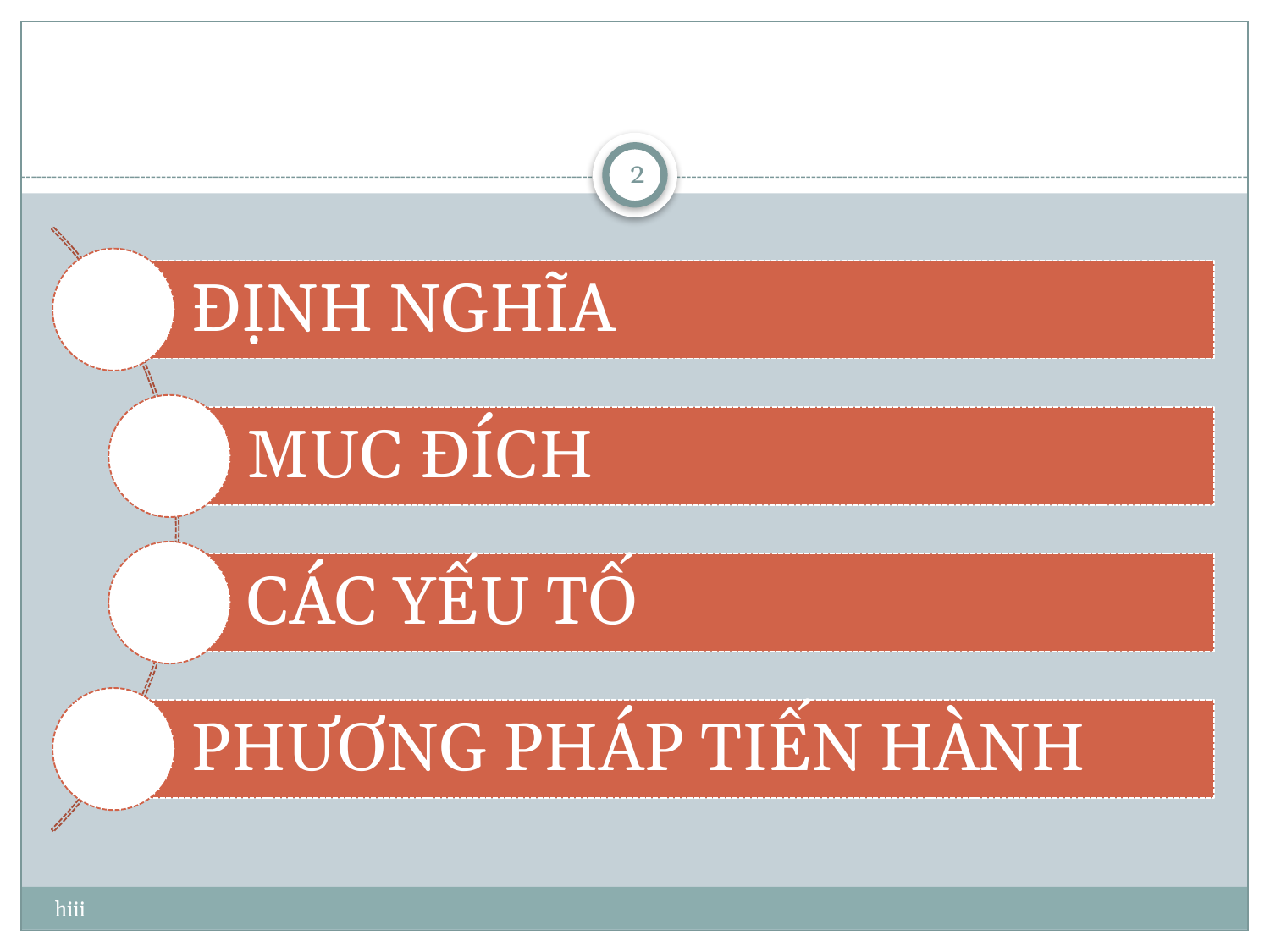

#
2
ĐỊNH NGHĨA
MUC ĐÍCH
CÁC YẾU TỐ
PHƯƠNG PHÁP TIẾN HÀNH
hiii